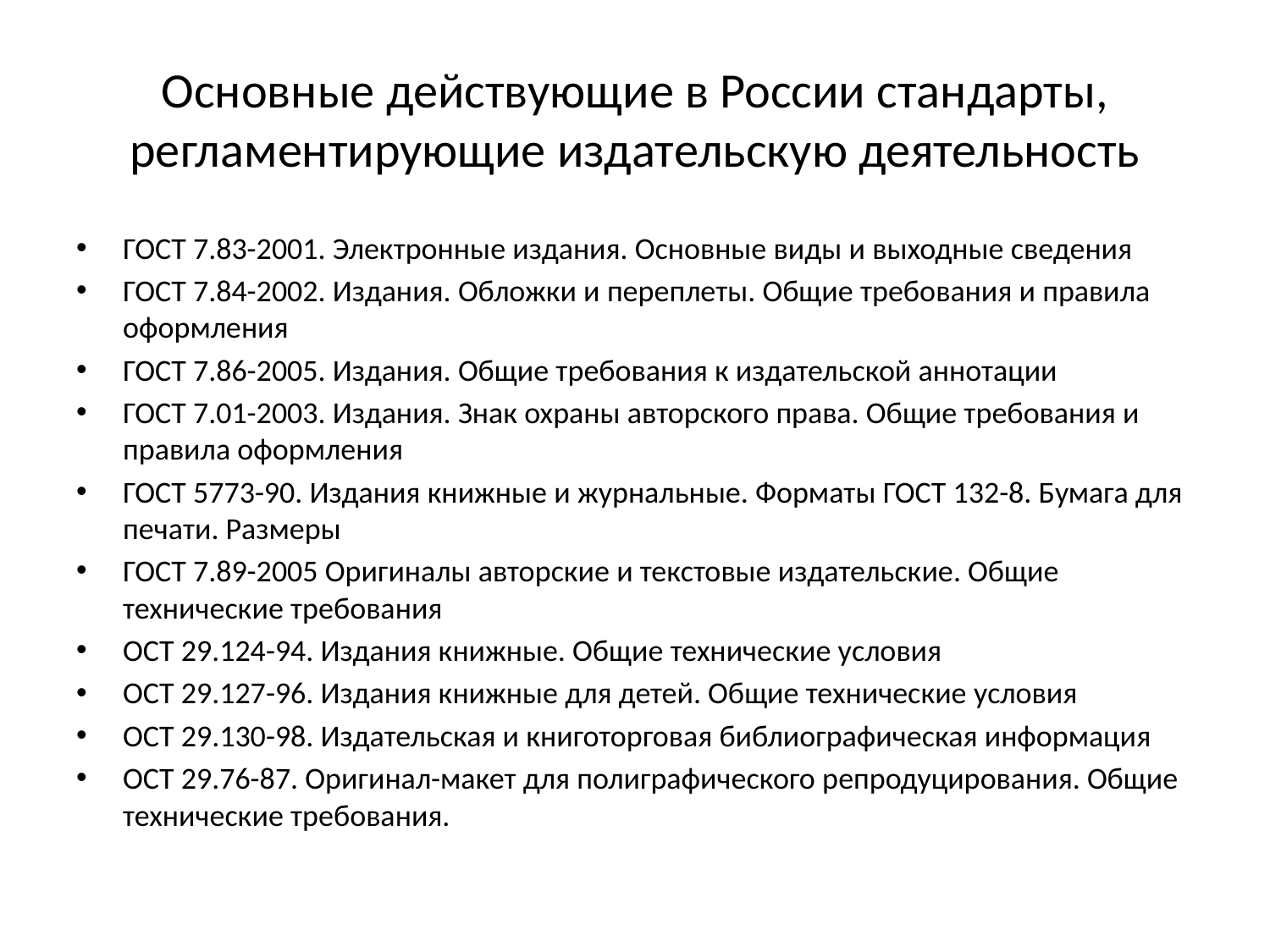

# Основные действующие в России стандарты, регламентирующие издательскую деятельность
ГОСТ 7.83-2001. Электронные издания. Основные виды и выходные сведения
ГОСТ 7.84-2002. Издания. Обложки и переплеты. Общие требования и правила оформления
ГОСТ 7.86-2005. Издания. Общие требования к издательской аннотации
ГОСТ 7.01-2003. Издания. Знак охраны авторского права. Общие требования и правила оформления
ГОСТ 5773-90. Издания книжные и журнальные. Форматы ГОСТ 132-8. Бумага для печати. Размеры
ГОСТ 7.89-2005 Оригиналы авторские и текстовые издательские. Общие технические требования
ОСТ 29.124-94. Издания книжные. Общие технические условия
ОСТ 29.127-96. Издания книжные для детей. Общие технические условия
ОСТ 29.130-98. Издательская и книготорговая библиографическая информация
ОСТ 29.76-87. Оригинал-макет для полиграфического репродуцирования. Общие технические требования.